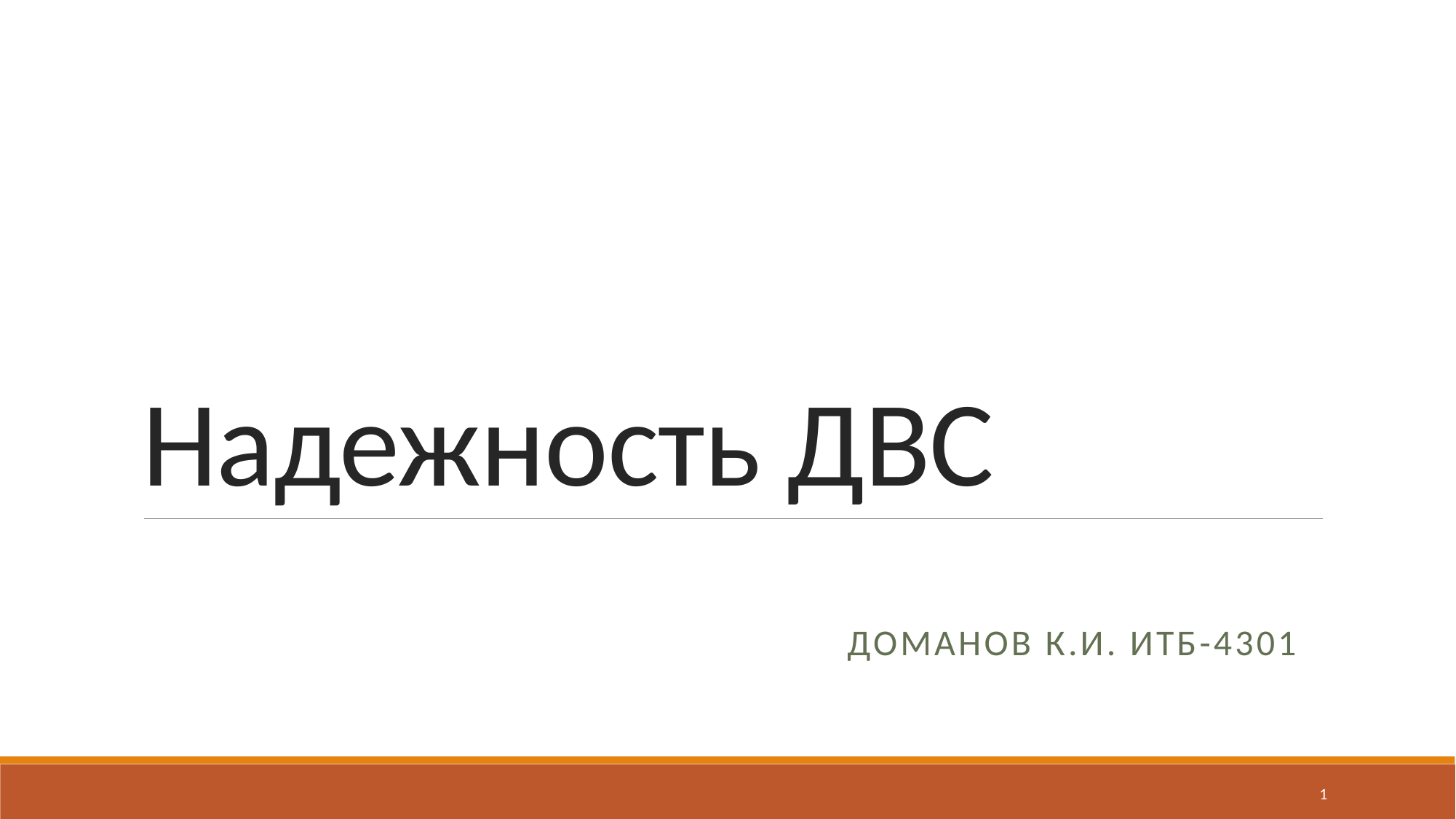

# Надежность ДВС
Доманов К.И. Итб-4301
1